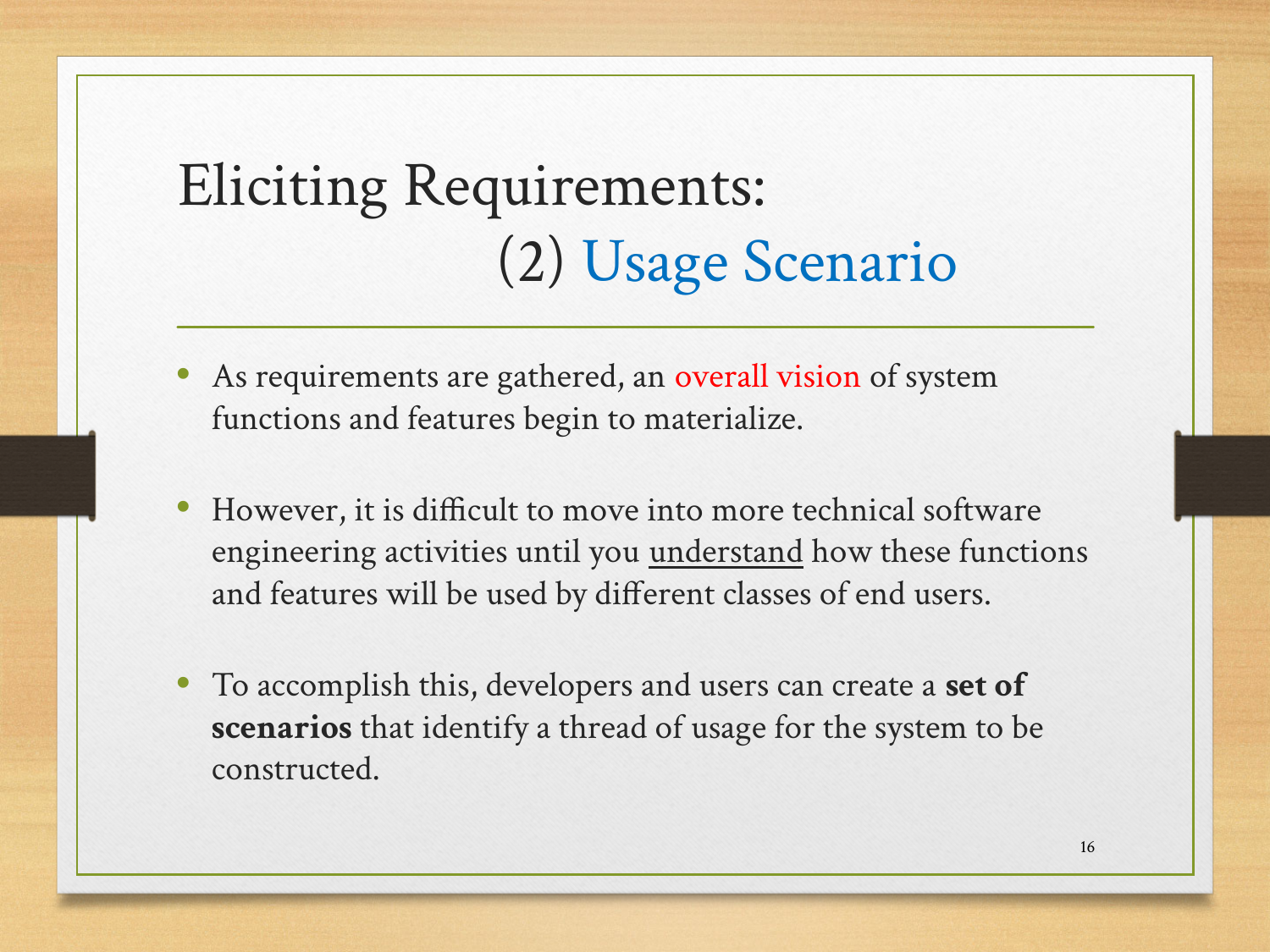

# Eliciting Requirements:                                     (2) Usage Scenario
As requirements are gathered, an overall vision of system functions and features begin to materialize.

However, it is difficult to move into more technical software engineering activities until you understand how these functions and features will be used by different classes of end users.

To accomplish this, developers and users can create a set of scenarios that identify a thread of usage for the system to be constructed.
16